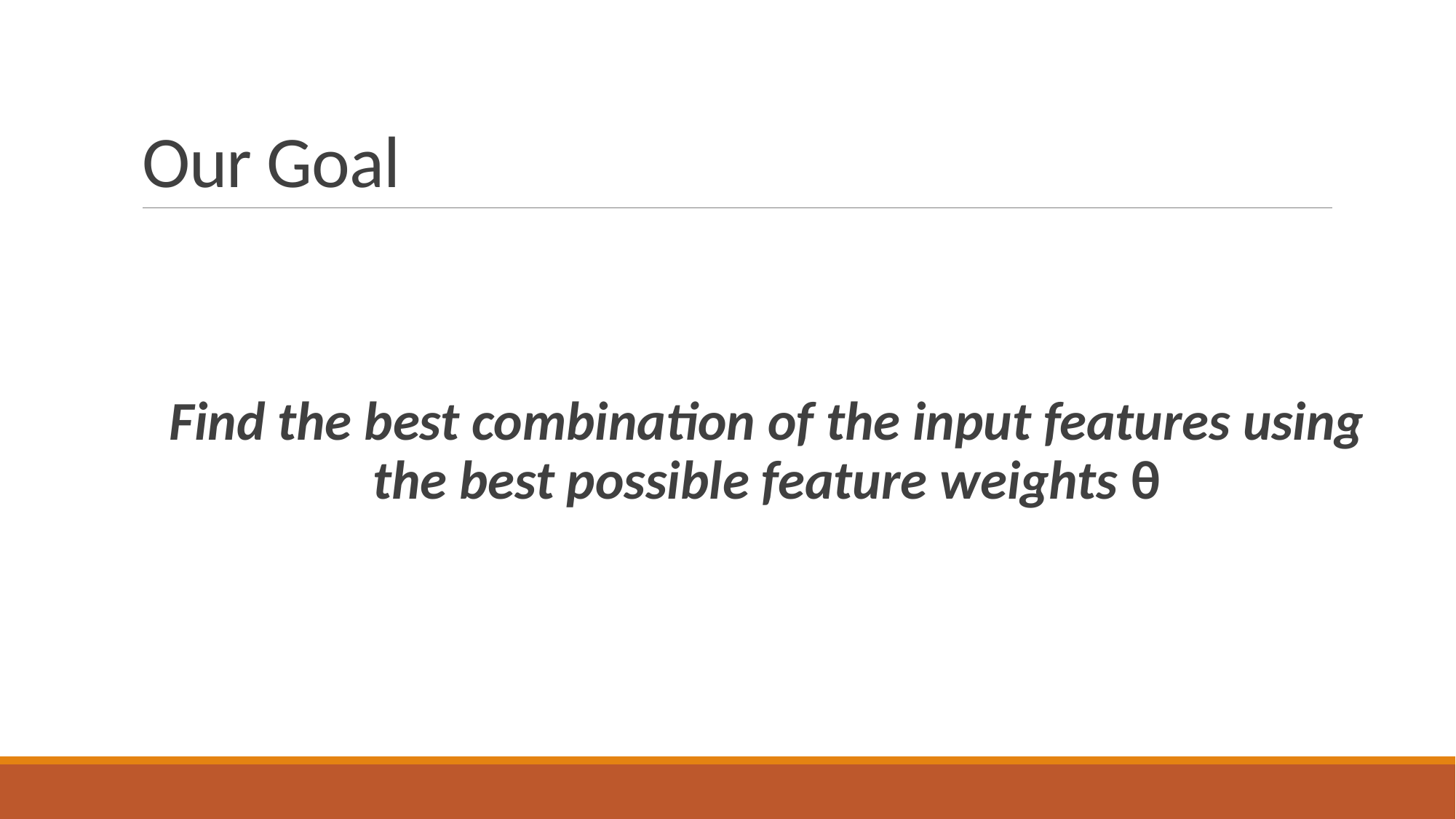

# Our Goal

Find the best combination of the input features using the best possible feature weights θ